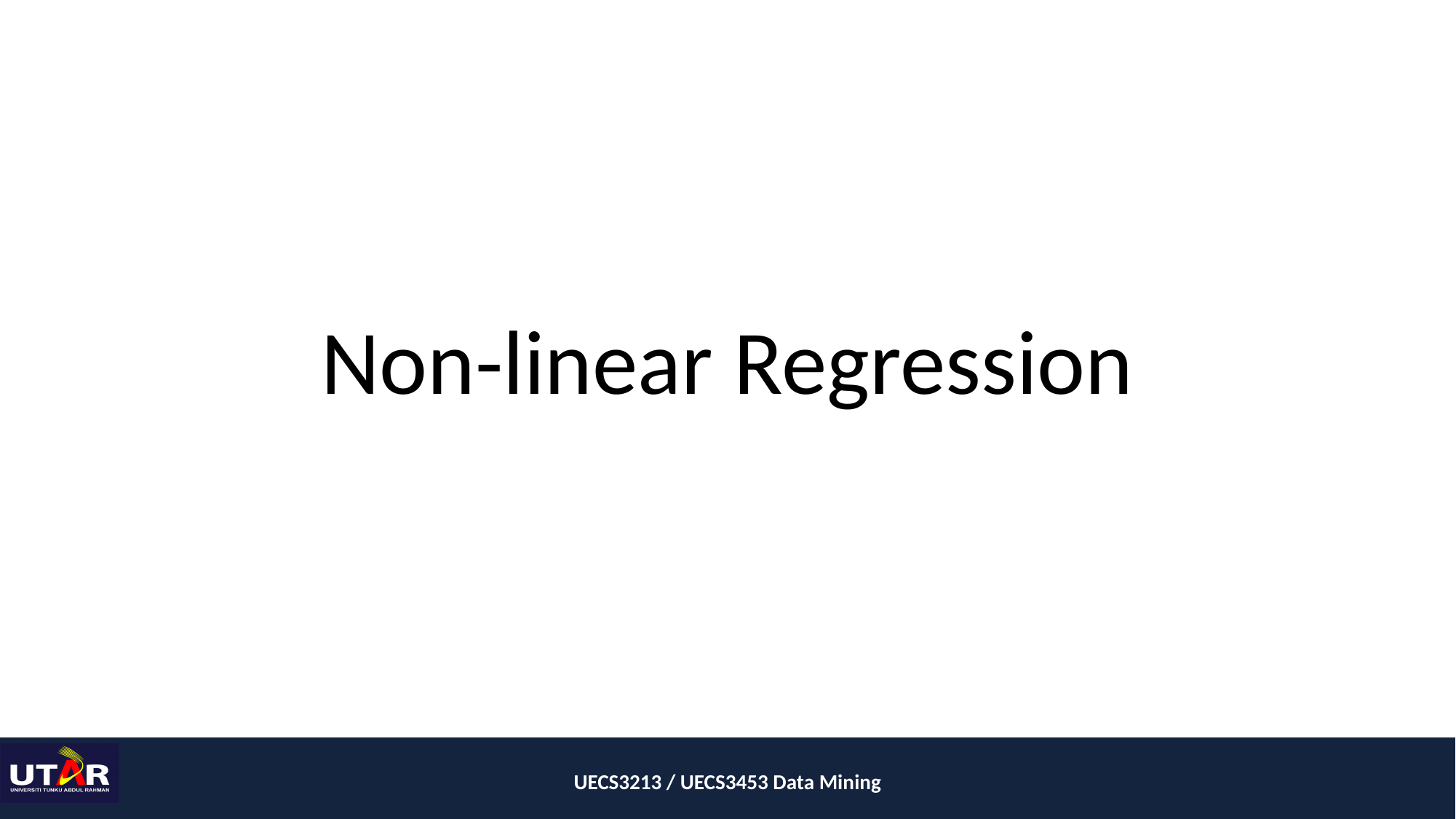

# Non-linear Regression

UECS3213 / UECS3453 Data Mining
62